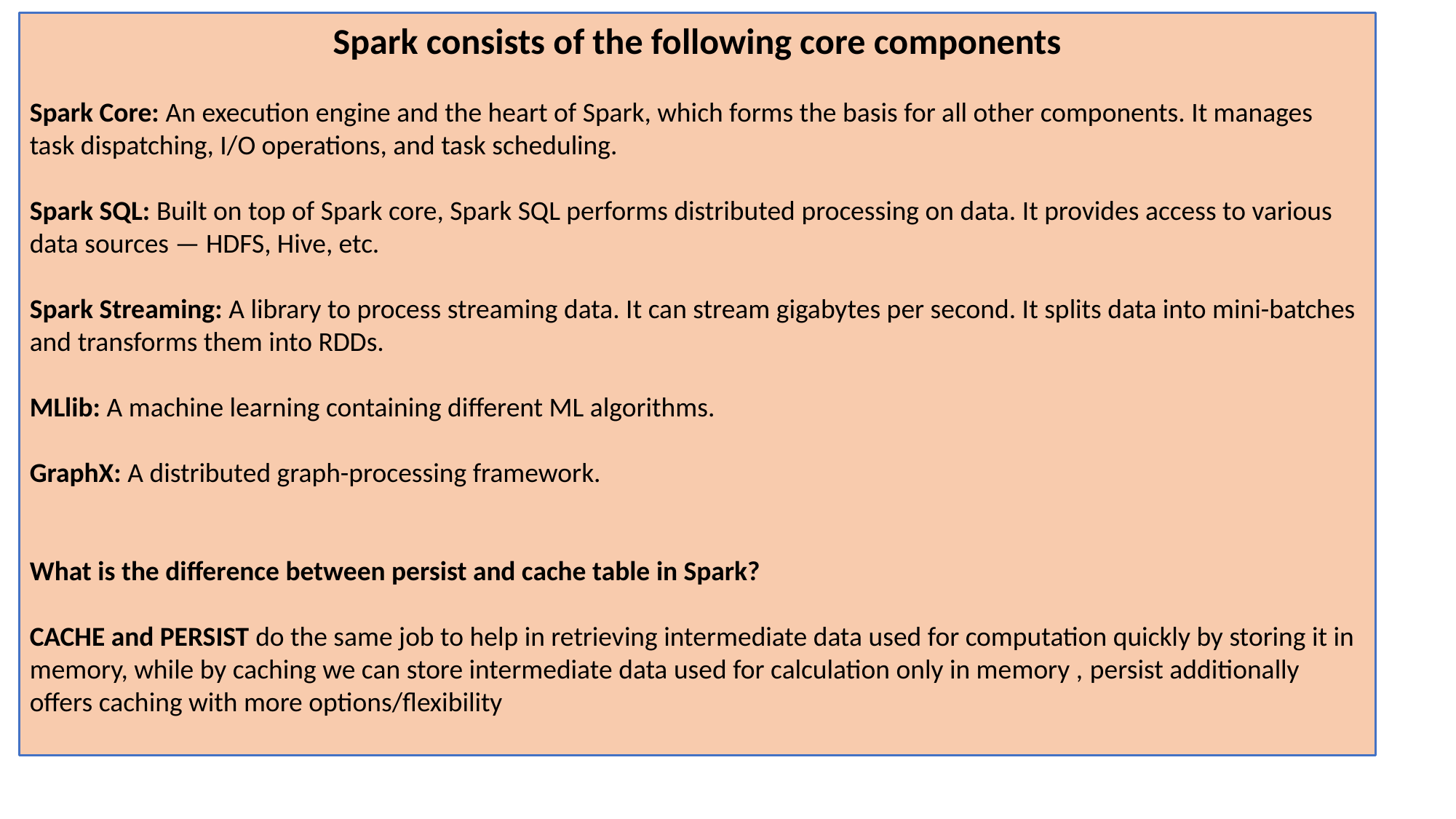

Spark consists of the following core components

Spark Core: An execution engine and the heart of Spark, which forms the basis for all other components. It manages task dispatching, I/O operations, and task scheduling.

Spark SQL: Built on top of Spark core, Spark SQL performs distributed processing on data. It provides access to various data sources — HDFS, Hive, etc.

Spark Streaming: A library to process streaming data. It can stream gigabytes per second. It splits data into mini-batches and transforms them into RDDs.

MLlib: A machine learning containing different ML algorithms.

GraphX: A distributed graph-processing framework.

What is the difference between persist and cache table in Spark?

CACHE and PERSIST do the same job to help in retrieving intermediate data used for computation quickly by storing it in memory, while by caching we can store intermediate data used for calculation only in memory , persist additionally offers caching with more options/flexibility